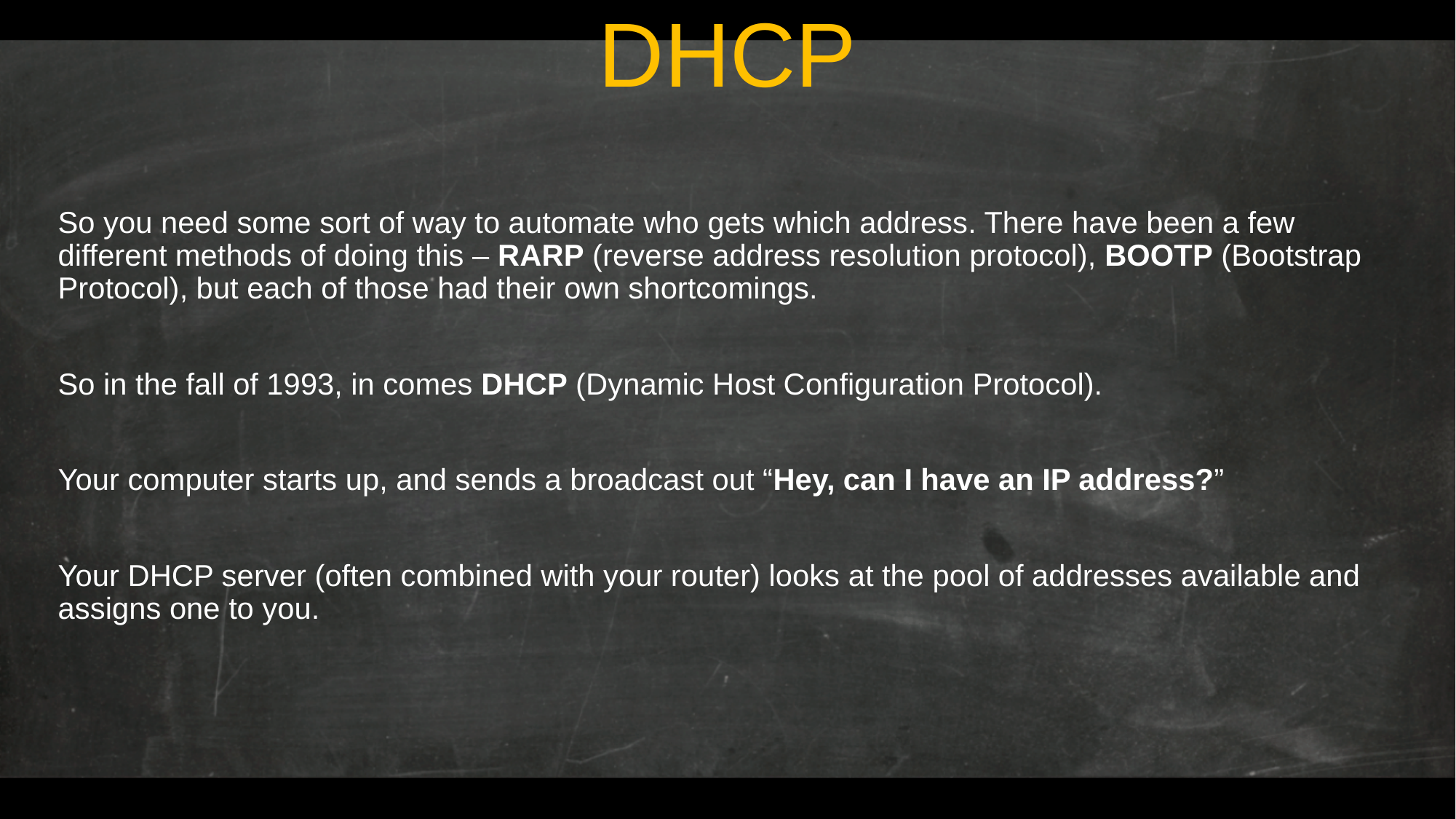

# DHCP
So you need some sort of way to automate who gets which address. There have been a few different methods of doing this – RARP (reverse address resolution protocol), BOOTP (Bootstrap Protocol), but each of those had their own shortcomings.

So in the fall of 1993, in comes DHCP (Dynamic Host Configuration Protocol).

Your computer starts up, and sends a broadcast out “Hey, can I have an IP address?”

Your DHCP server (often combined with your router) looks at the pool of addresses available and assigns one to you.